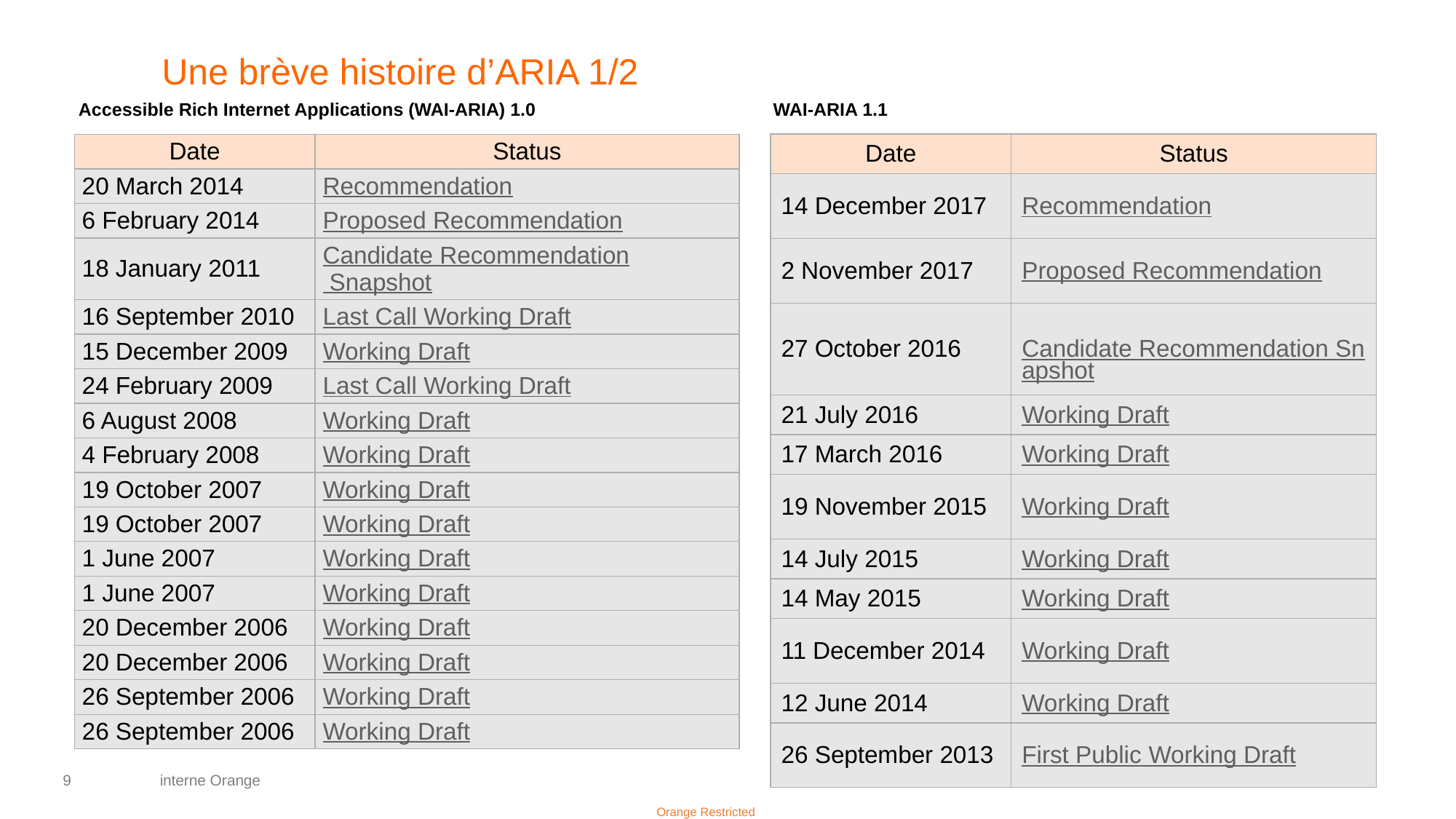

# Une brève histoire d’ARIA 1/2
Accessible Rich Internet Applications (WAI-ARIA) 1.0
WAI-ARIA 1.1
| Date | Status |
| --- | --- |
| 14 December 2017 | Recommendation |
| 2 November 2017 | Proposed Recommendation |
| 27 October 2016 | Candidate Recommendation Snapshot |
| 21 July 2016 | Working Draft |
| 17 March 2016 | Working Draft |
| 19 November 2015 | Working Draft |
| 14 July 2015 | Working Draft |
| 14 May 2015 | Working Draft |
| 11 December 2014 | Working Draft |
| 12 June 2014 | Working Draft |
| 26 September 2013 | First Public Working Draft |
| Date | Status |
| --- | --- |
| 20 March 2014 | Recommendation |
| 6 February 2014 | Proposed Recommendation |
| 18 January 2011 | Candidate Recommendation Snapshot |
| 16 September 2010 | Last Call Working Draft |
| 15 December 2009 | Working Draft |
| 24 February 2009 | Last Call Working Draft |
| 6 August 2008 | Working Draft |
| 4 February 2008 | Working Draft |
| 19 October 2007 | Working Draft |
| 19 October 2007 | Working Draft |
| 1 June 2007 | Working Draft |
| 1 June 2007 | Working Draft |
| 20 December 2006 | Working Draft |
| 20 December 2006 | Working Draft |
| 26 September 2006 | Working Draft |
| 26 September 2006 | Working Draft |